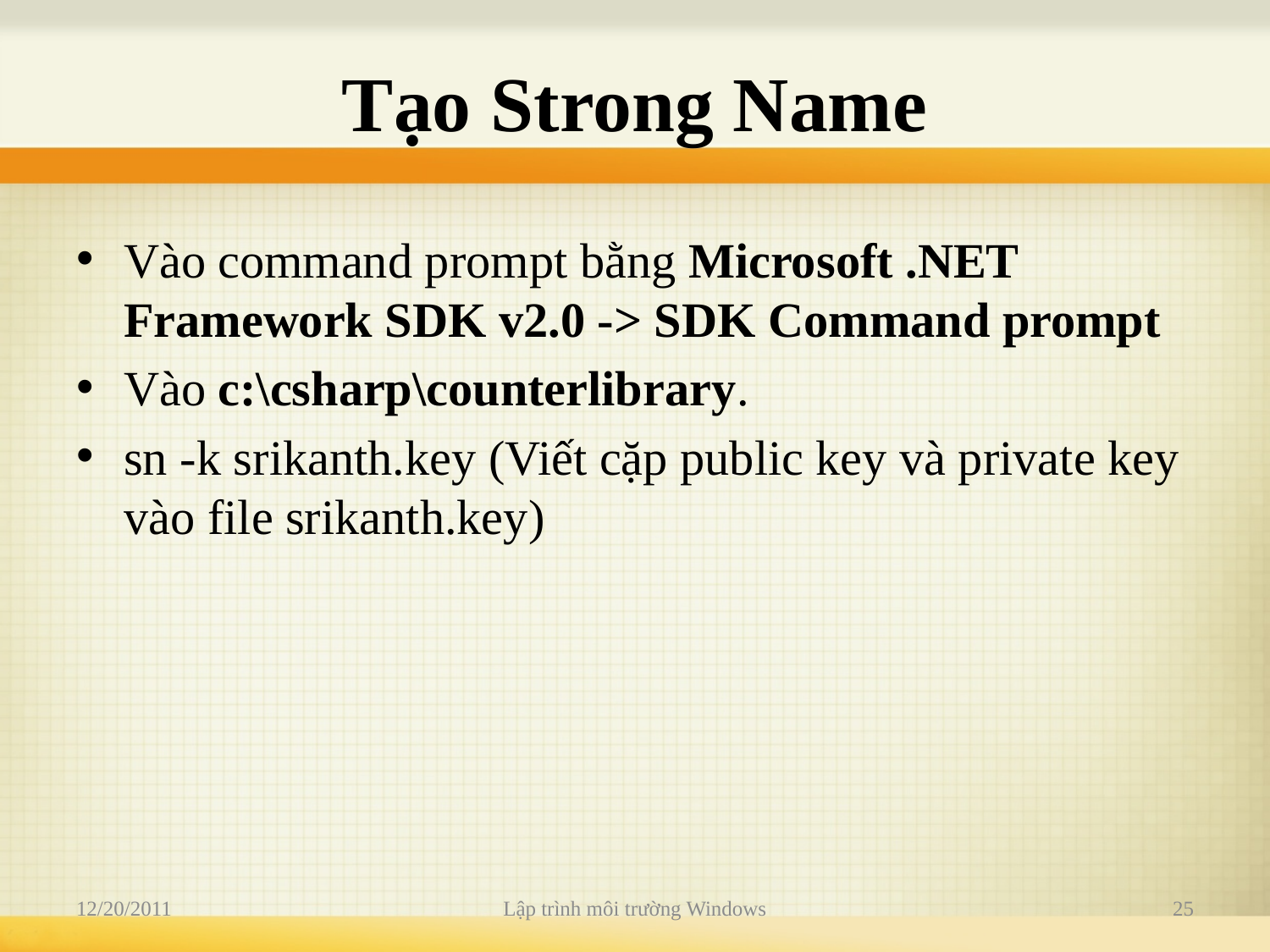

# Tạo Strong Name
Vào command prompt bằng Microsoft .NET Framework SDK v2.0 -> SDK Command prompt
Vào c:\csharp\counterlibrary.
sn -k srikanth.key (Viết cặp public key và private key vào file srikanth.key)
12/20/2011
Lập trình môi trường Windows
25